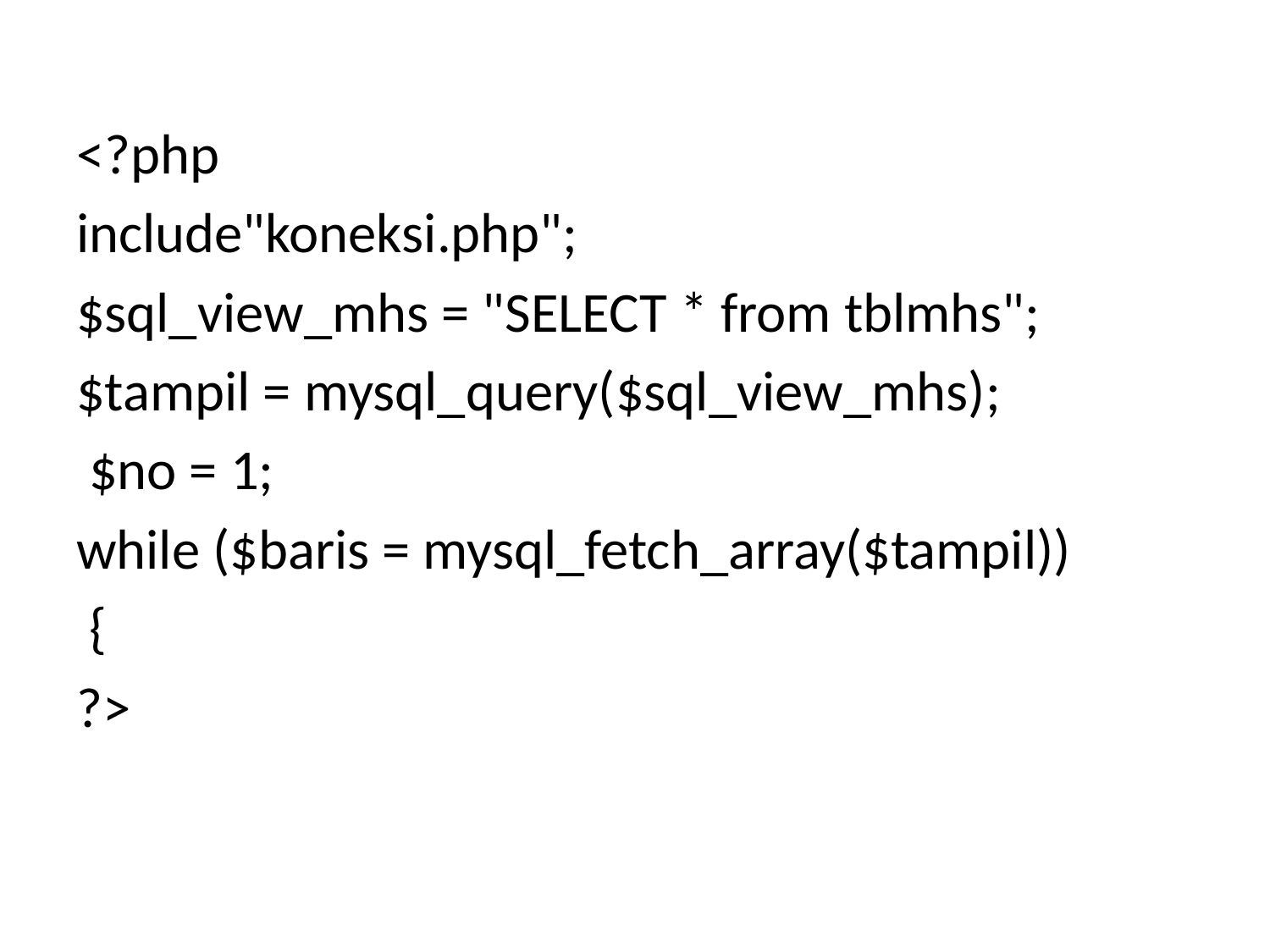

<?php
include"koneksi.php";
$sql_view_mhs = "SELECT * from tblmhs";
$tampil = mysql_query($sql_view_mhs);
 $no = 1;
while ($baris = mysql_fetch_array($tampil))
 {
?>